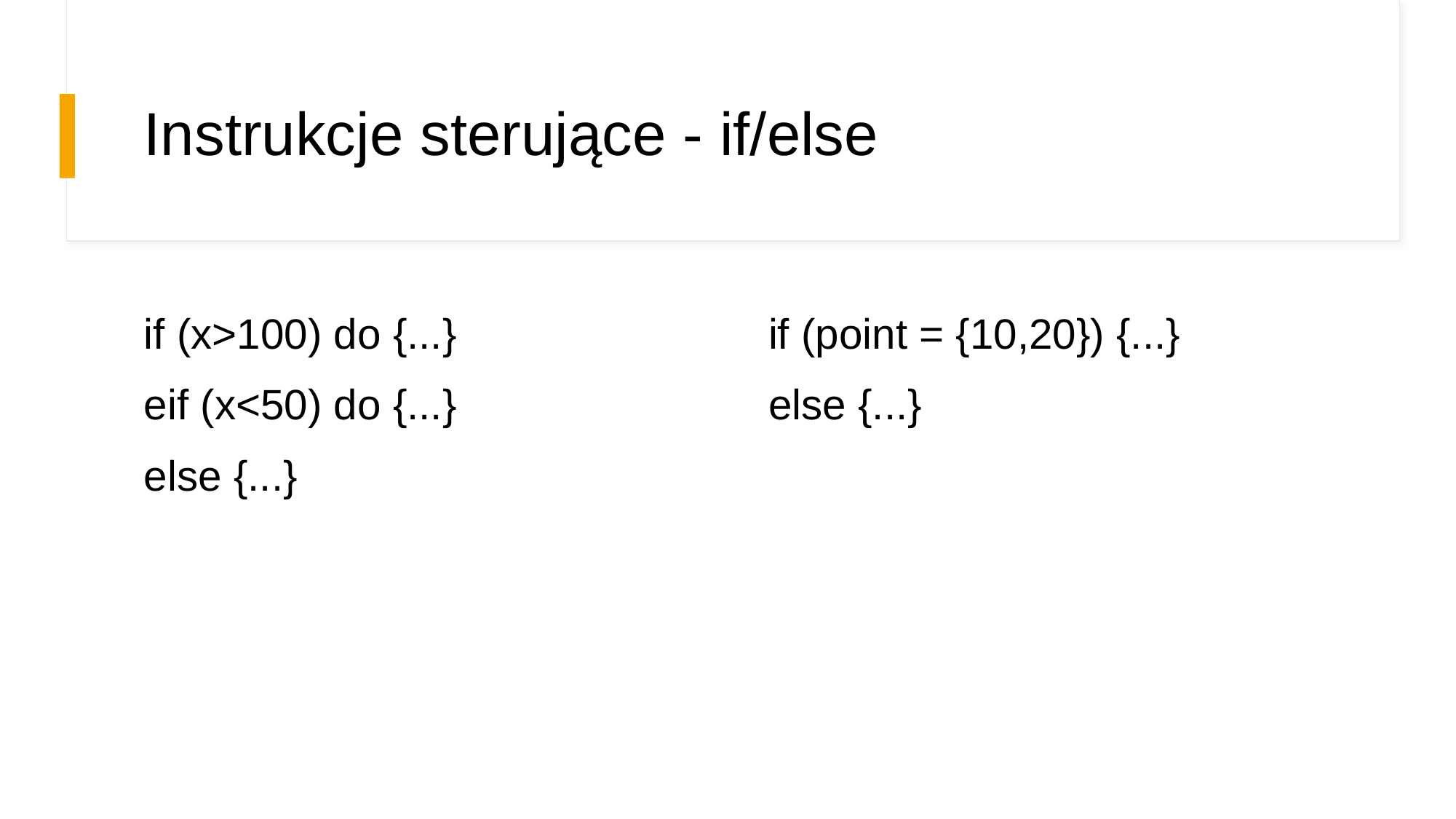

# Instrukcje sterujące - if/else
if (x>100) do {...}
eif (x<50) do {...}
else {...}
if (point = {10,20}) {...}
else {...}